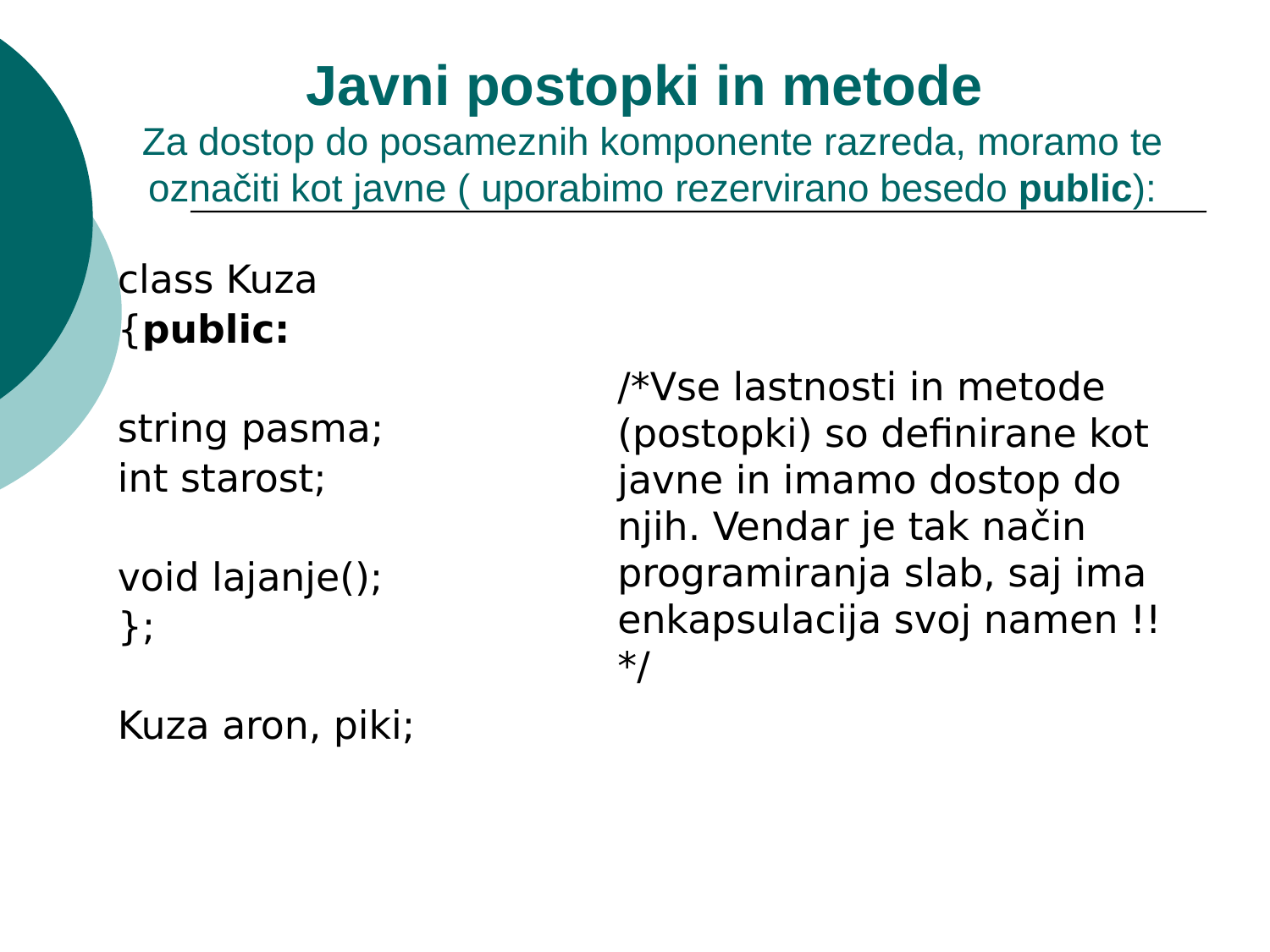

# Javni postopki in metode Za dostop do posameznih komponente razreda, moramo te označiti kot javne ( uporabimo rezervirano besedo public):
class Kuza
{public:

string pasma;
int starost;

void lajanje();
};

Kuza aron, piki;
/*Vse lastnosti in metode (postopki) so definirane kot javne in imamo dostop do njih. Vendar je tak način programiranja slab, saj ima enkapsulacija svoj namen !! */